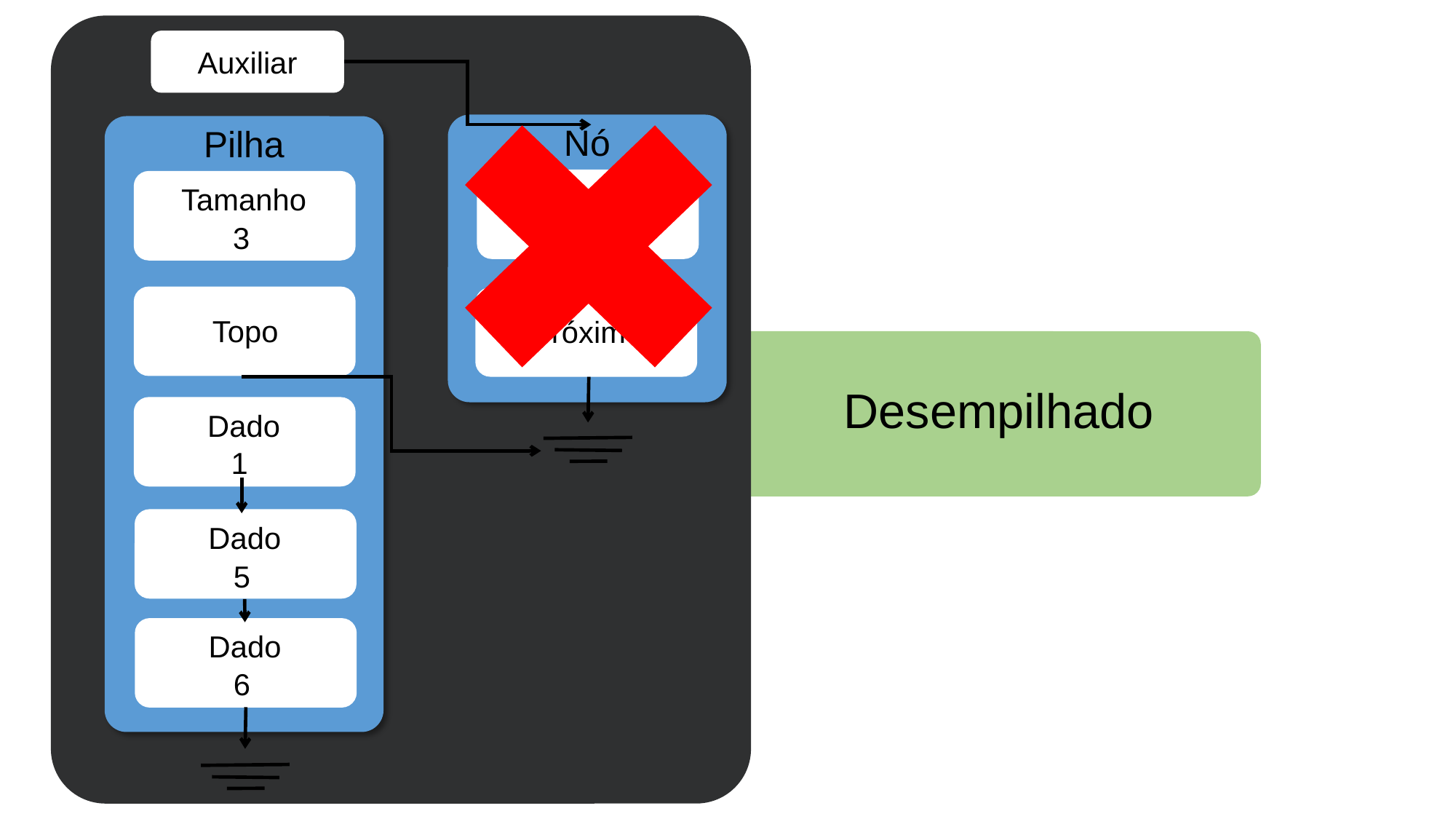

Auxiliar

Nó

Pilha

Dado
Tamanho
11
3

Topo
Próximo

Desempilhado

Dado
1

Dado
5

Dado
6